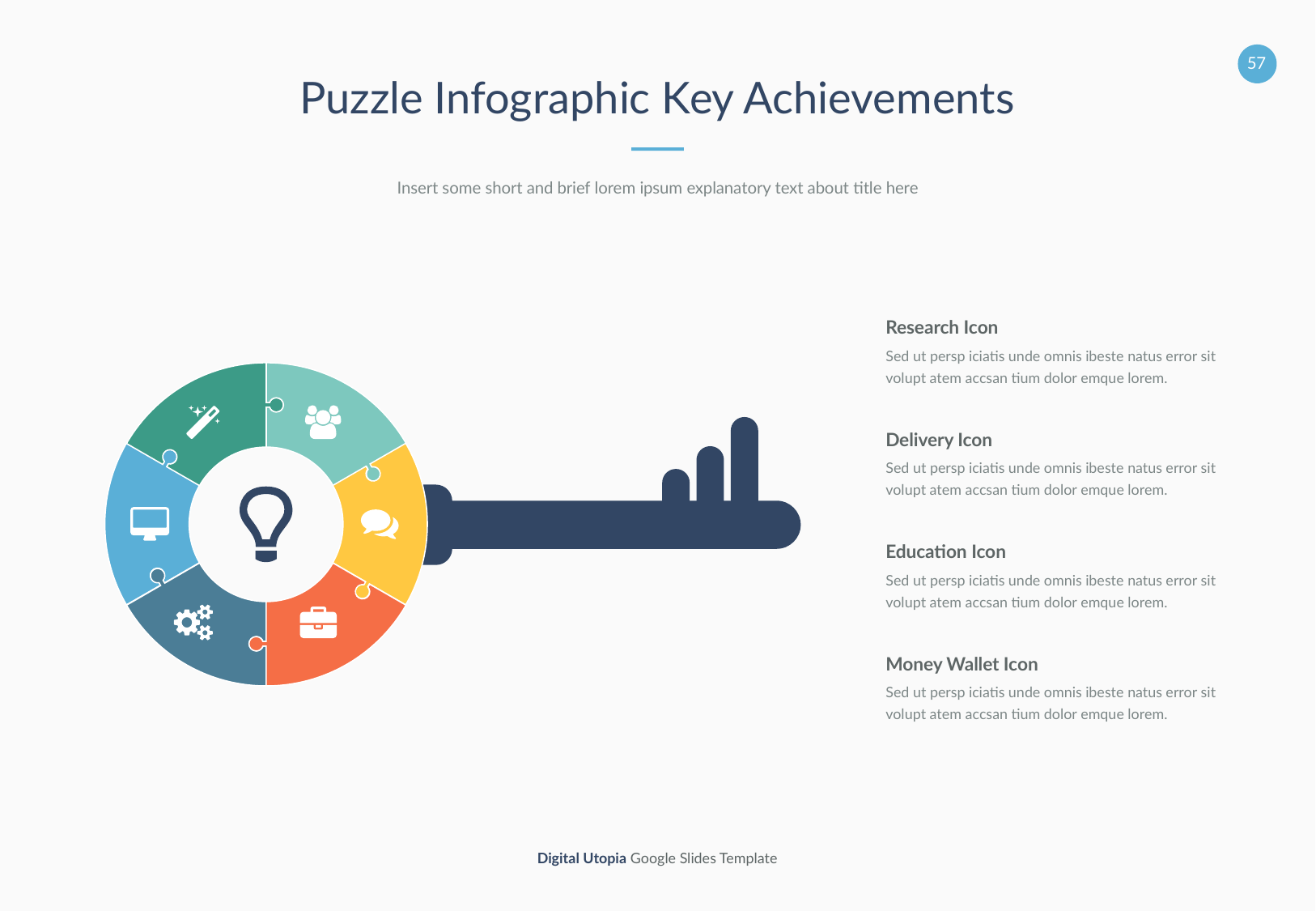

Puzzle Infographic Key Achievements
Insert some short and brief lorem ipsum explanatory text about title here
Research Icon
Sed ut persp iciatis unde omnis ibeste natus error sit volupt atem accsan tium dolor emque lorem.

Delivery Icon
Sed ut persp iciatis unde omnis ibeste natus error sit volupt atem accsan tium dolor emque lorem.
Education Icon
Sed ut persp iciatis unde omnis ibeste natus error sit volupt atem accsan tium dolor emque lorem.
Money Wallet Icon
Sed ut persp iciatis unde omnis ibeste natus error sit volupt atem accsan tium dolor emque lorem.